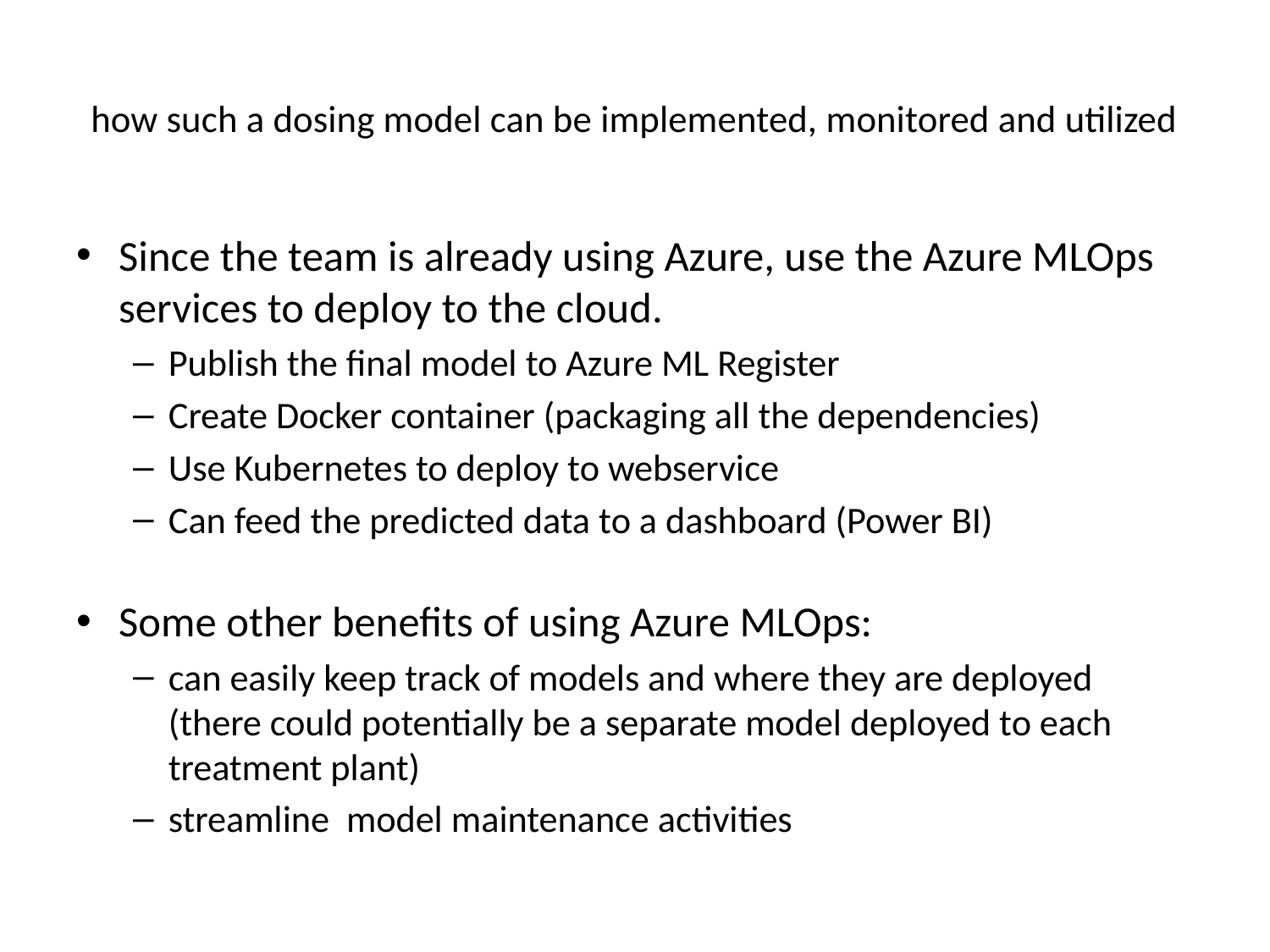

# how such a dosing model can be implemented, monitored and utilized
Since the team is already using Azure, use the Azure MLOps services to deploy to the cloud.
Publish the final model to Azure ML Register
Create Docker container (packaging all the dependencies)
Use Kubernetes to deploy to webservice
Can feed the predicted data to a dashboard (Power BI)
Some other benefits of using Azure MLOps:
can easily keep track of models and where they are deployed (there could potentially be a separate model deployed to each treatment plant)
streamline  model maintenance activities